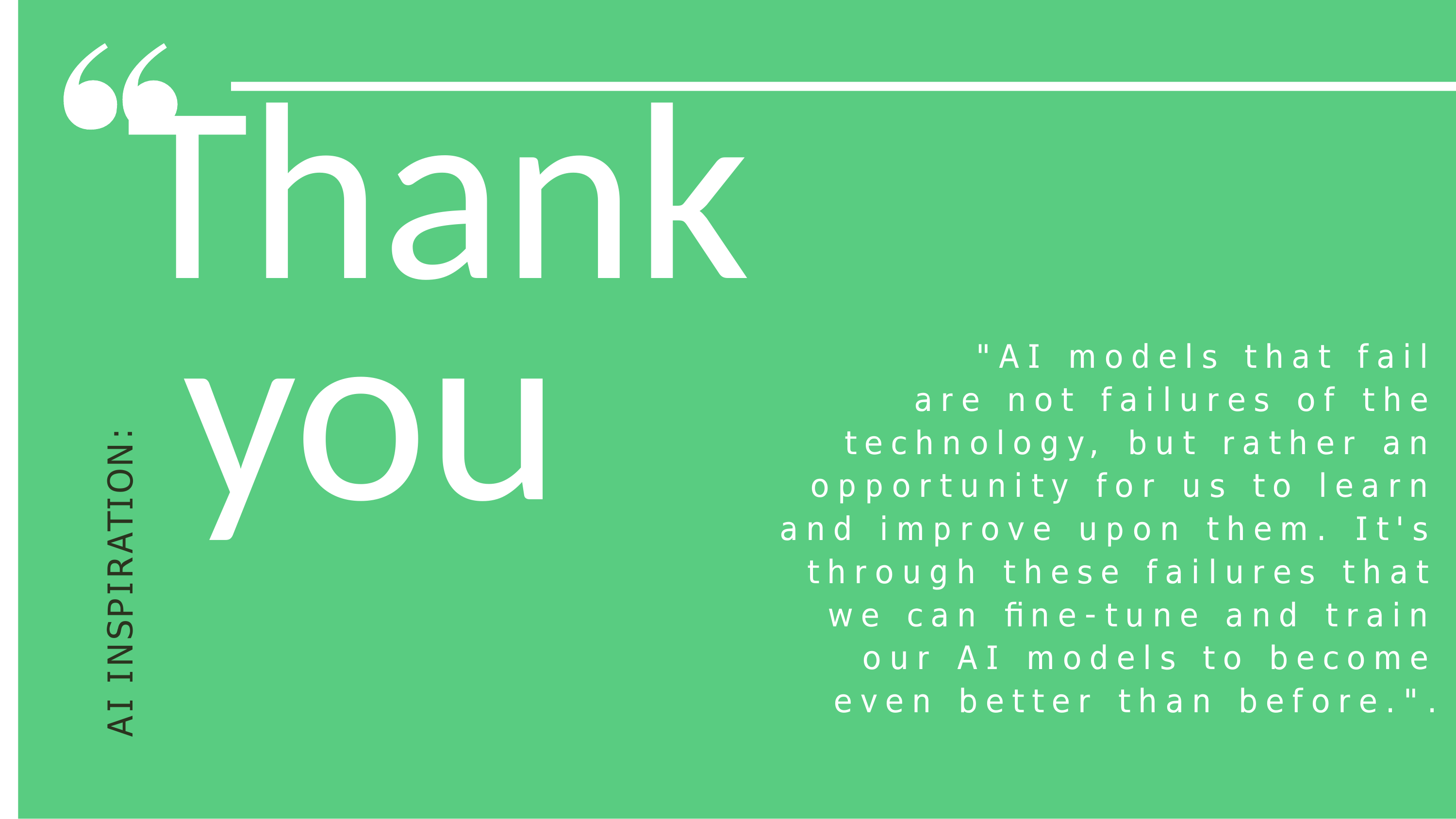

Thank
 you
AI INSPIRATION:
"AI models that fail are not failures of the technology, but rather an opportunity for us to learn and improve upon them. It's through these failures that we can fine-tune and train our AI models to become even better than before.".